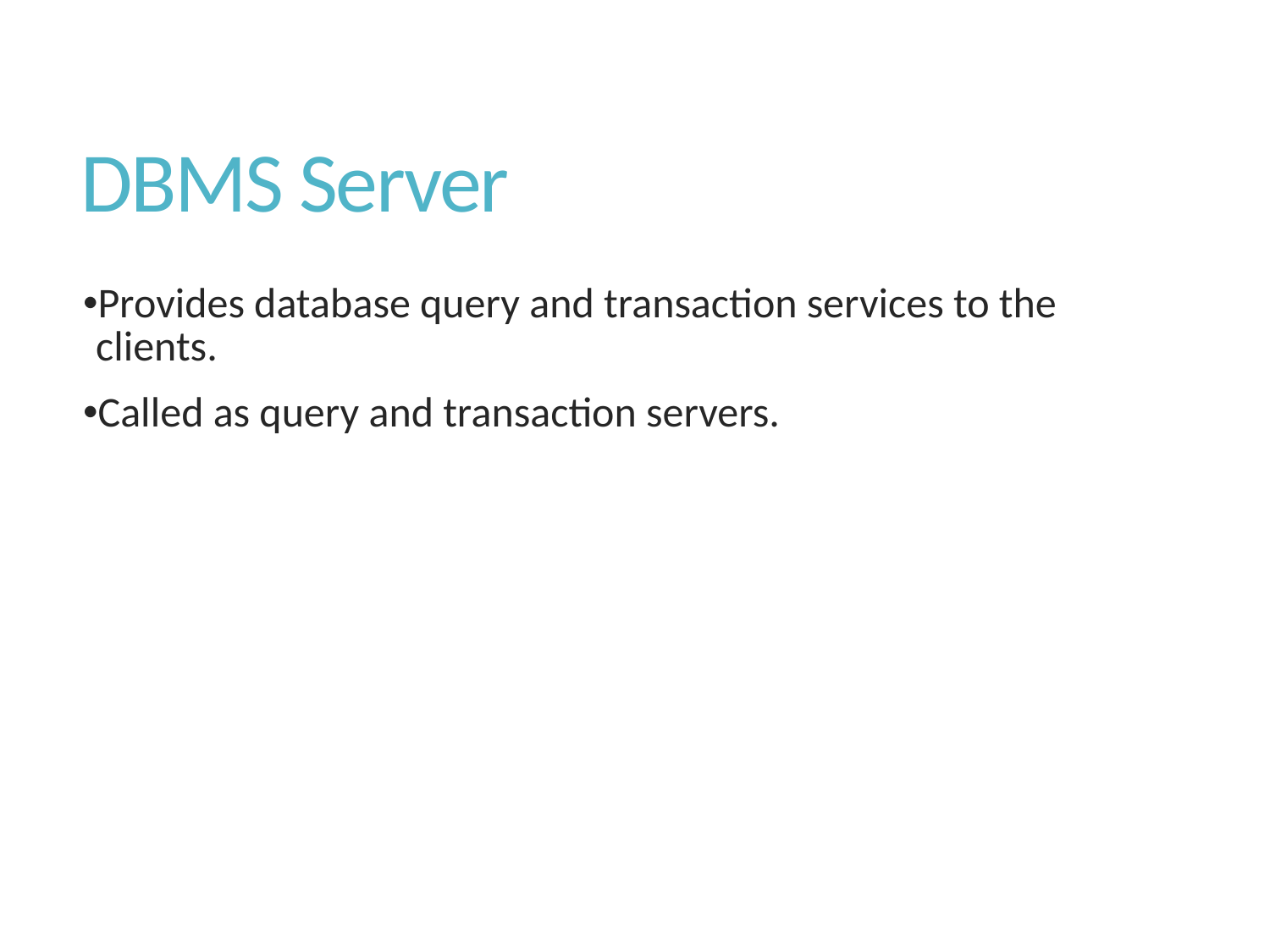

# DBMS Server
Provides database query and transaction services to the clients.
Called as query and transaction servers.